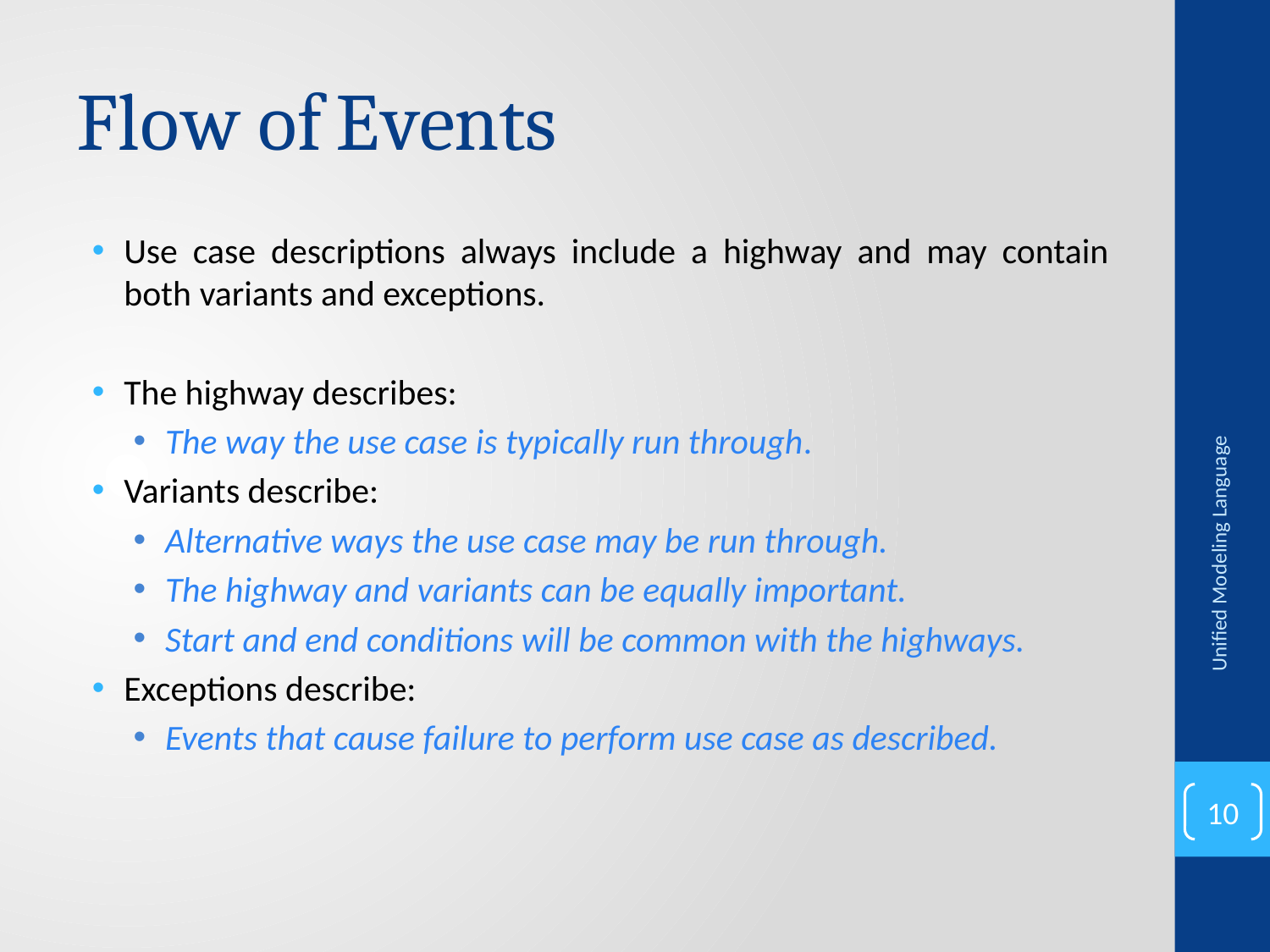

# Flow of Events
Use case descriptions always include a highway and may contain both variants and exceptions.

The highway describes:
The way the use case is typically run through.
Variants describe:
Alternative ways the use case may be run through.
The highway and variants can be equally important.
Start and end conditions will be common with the highways.
Exceptions describe:
Events that cause failure to perform use case as described.

Unified Modeling Language
10